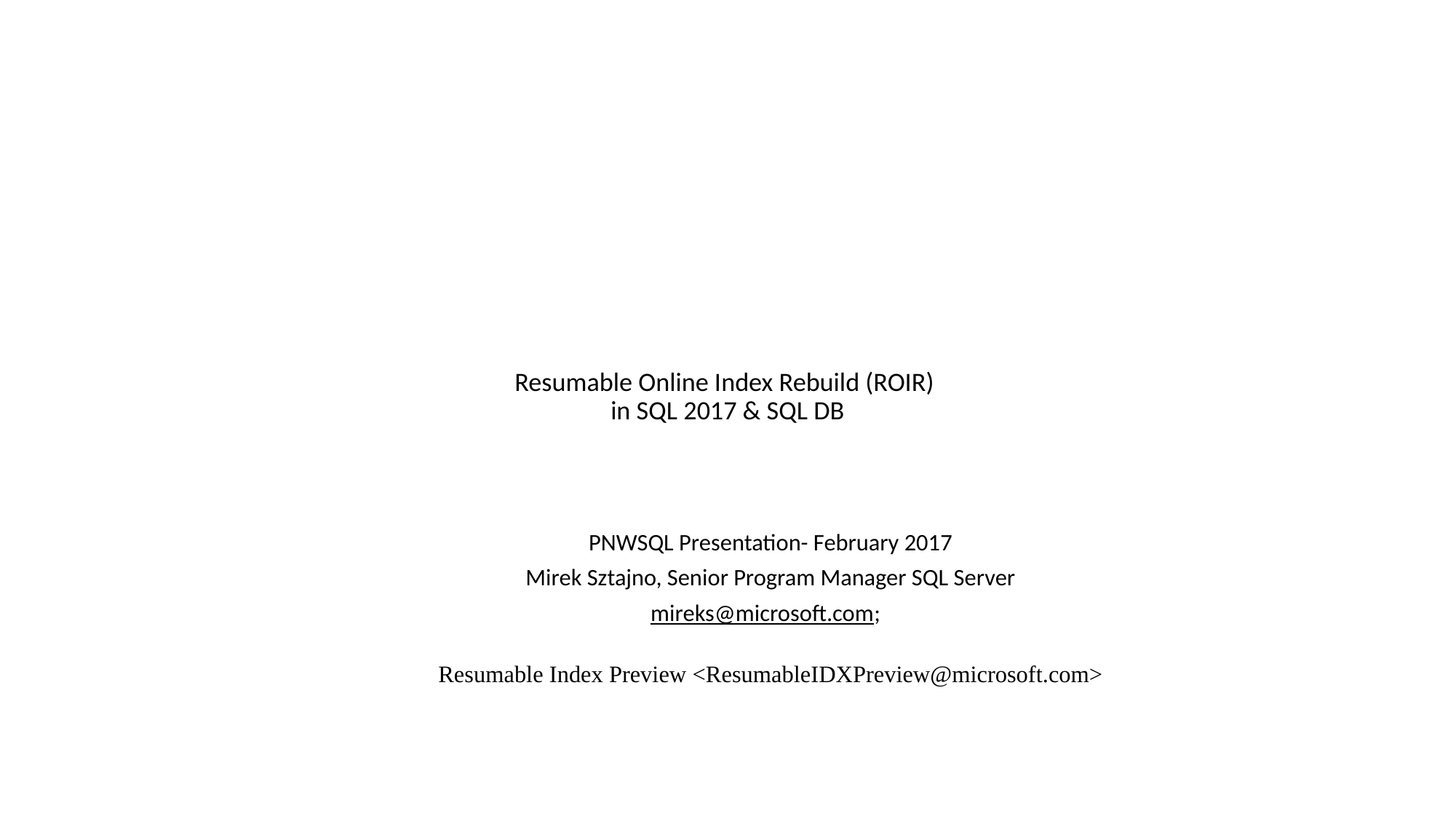

# Resumable Online Index Rebuild (ROIR) in SQL 2017 & SQL DB
PNWSQL Presentation- February 2017
Mirek Sztajno, Senior Program Manager SQL Server
mireks@microsoft.com;
Resumable Index Preview <ResumableIDXPreview@microsoft.com>